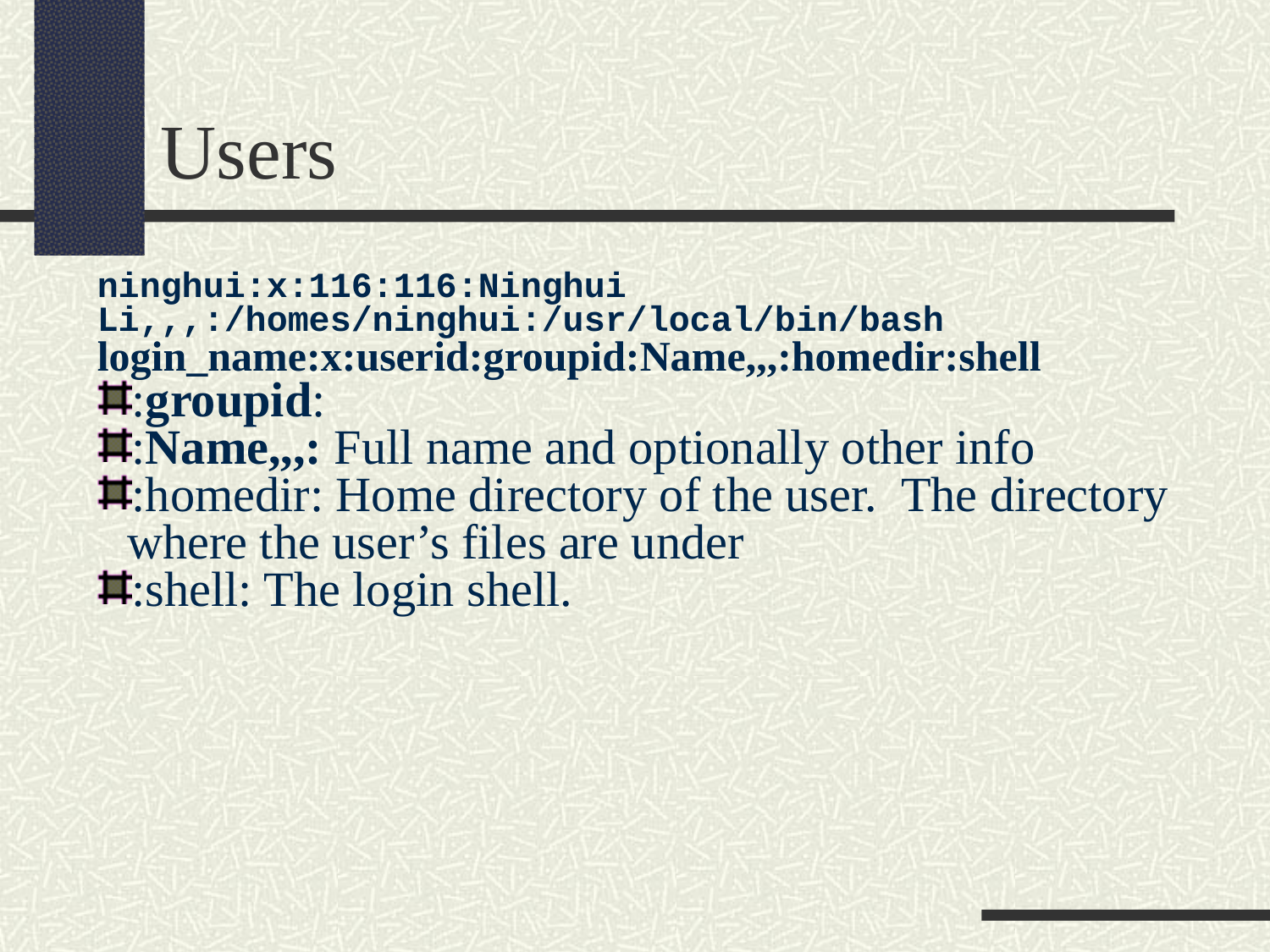

Users
ninghui:x:116:116:Ninghui Li,,,:/homes/ninghui:/usr/local/bin/bash
login_name:x:userid:groupid:Name,,,:homedir:shell
:groupid:
:Name,,,: Full name and optionally other info
:homedir: Home directory of the user.  The directory where the user’s files are under
:shell: The login shell.